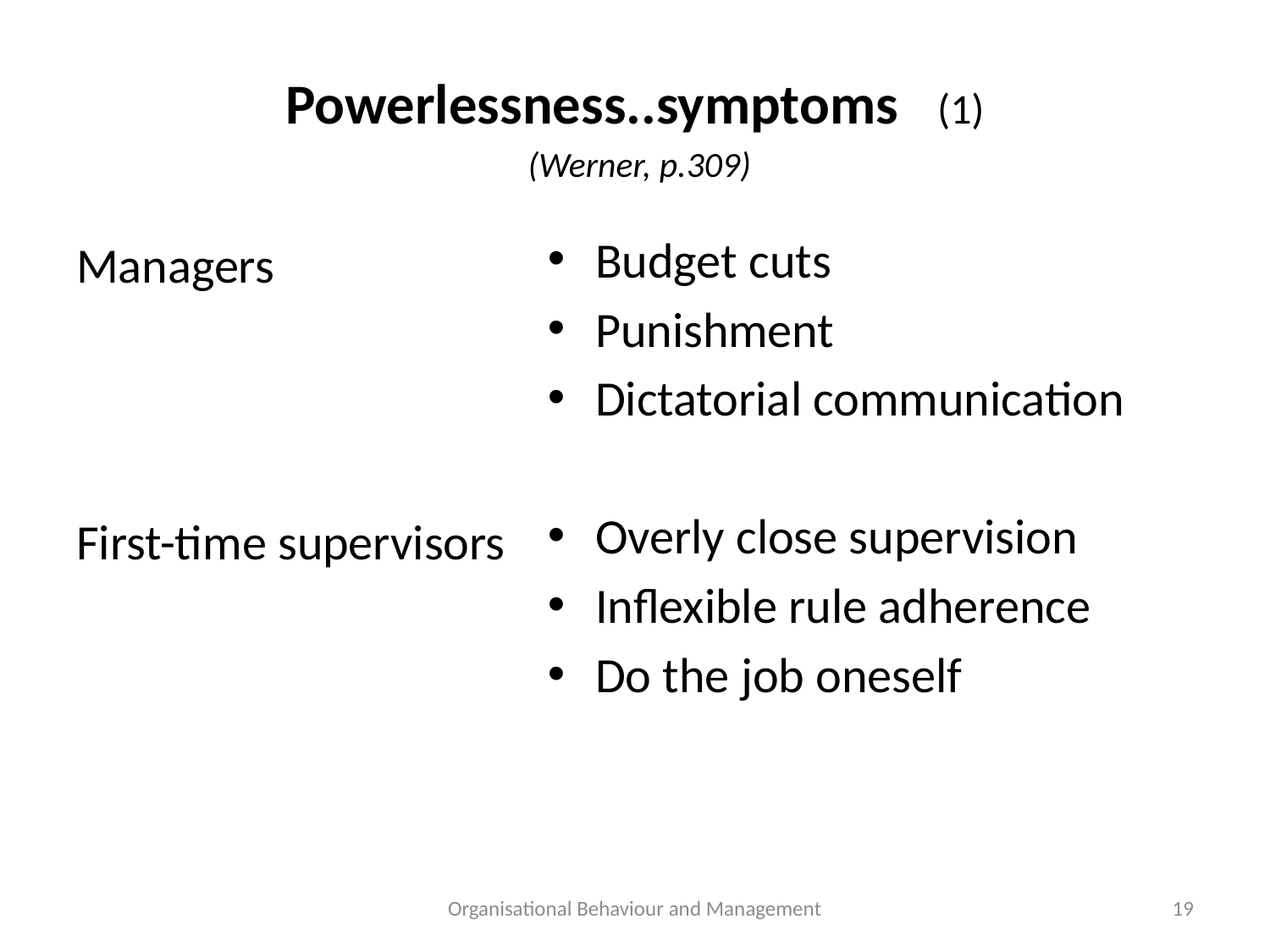

# Powerlessness..symptoms   (1) (Werner, p.309)
Budget cuts
Punishment
Dictatorial communication

Overly close supervision
Inflexible rule adherence
Do the job oneself

Managers

First-time supervisors

Organisational Behaviour and Management
19